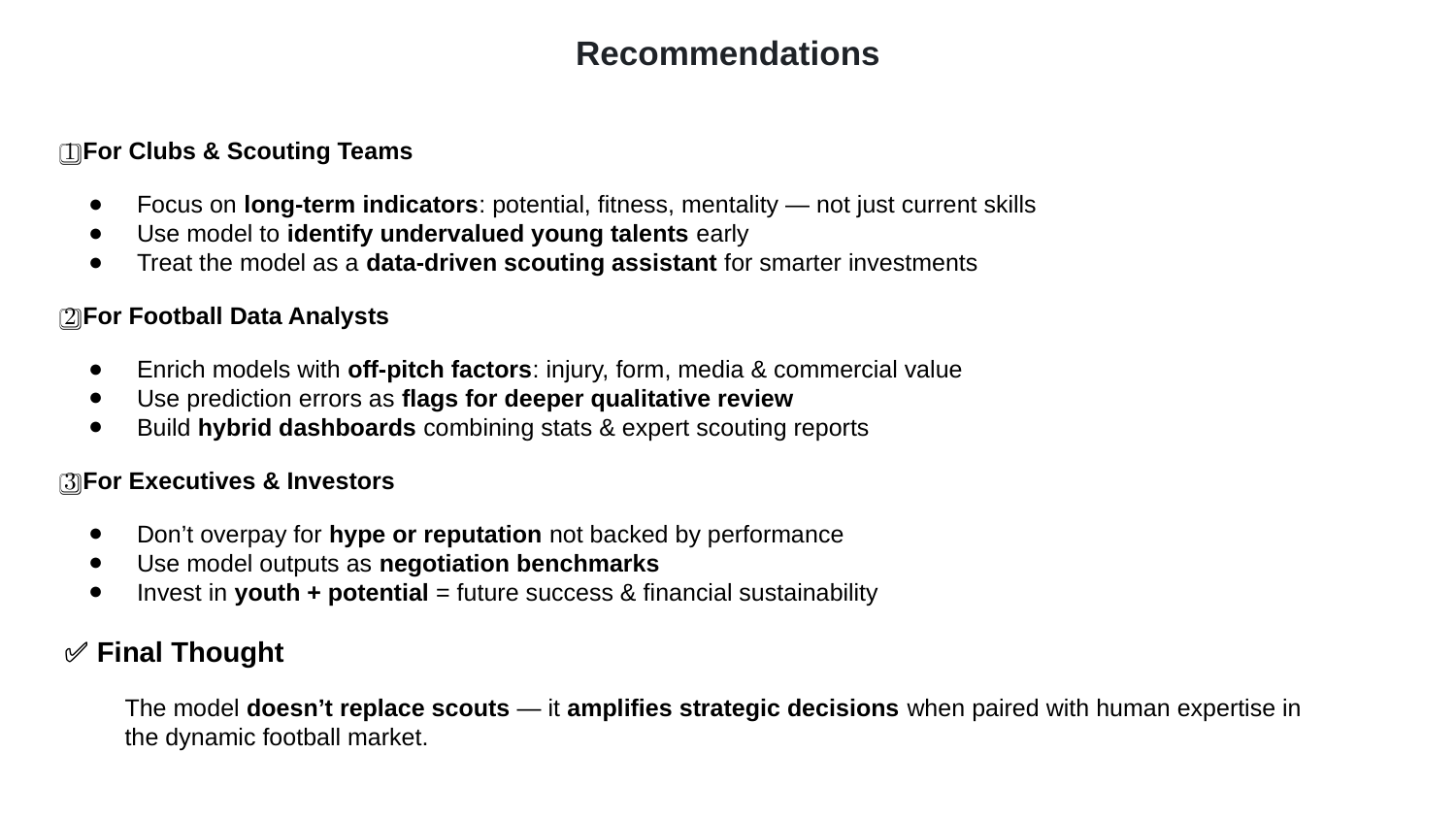

# Recommendations
1️⃣ For Clubs & Scouting Teams
Focus on long-term indicators: potential, fitness, mentality — not just current skills
Use model to identify undervalued young talents early
Treat the model as a data-driven scouting assistant for smarter investments
2️⃣ For Football Data Analysts
Enrich models with off-pitch factors: injury, form, media & commercial value
Use prediction errors as flags for deeper qualitative review
Build hybrid dashboards combining stats & expert scouting reports
3️⃣ For Executives & Investors
Don’t overpay for hype or reputation not backed by performance
Use model outputs as negotiation benchmarks
Invest in youth + potential = future success & financial sustainability
✅ Final Thought
The model doesn’t replace scouts — it amplifies strategic decisions when paired with human expertise in the dynamic football market.